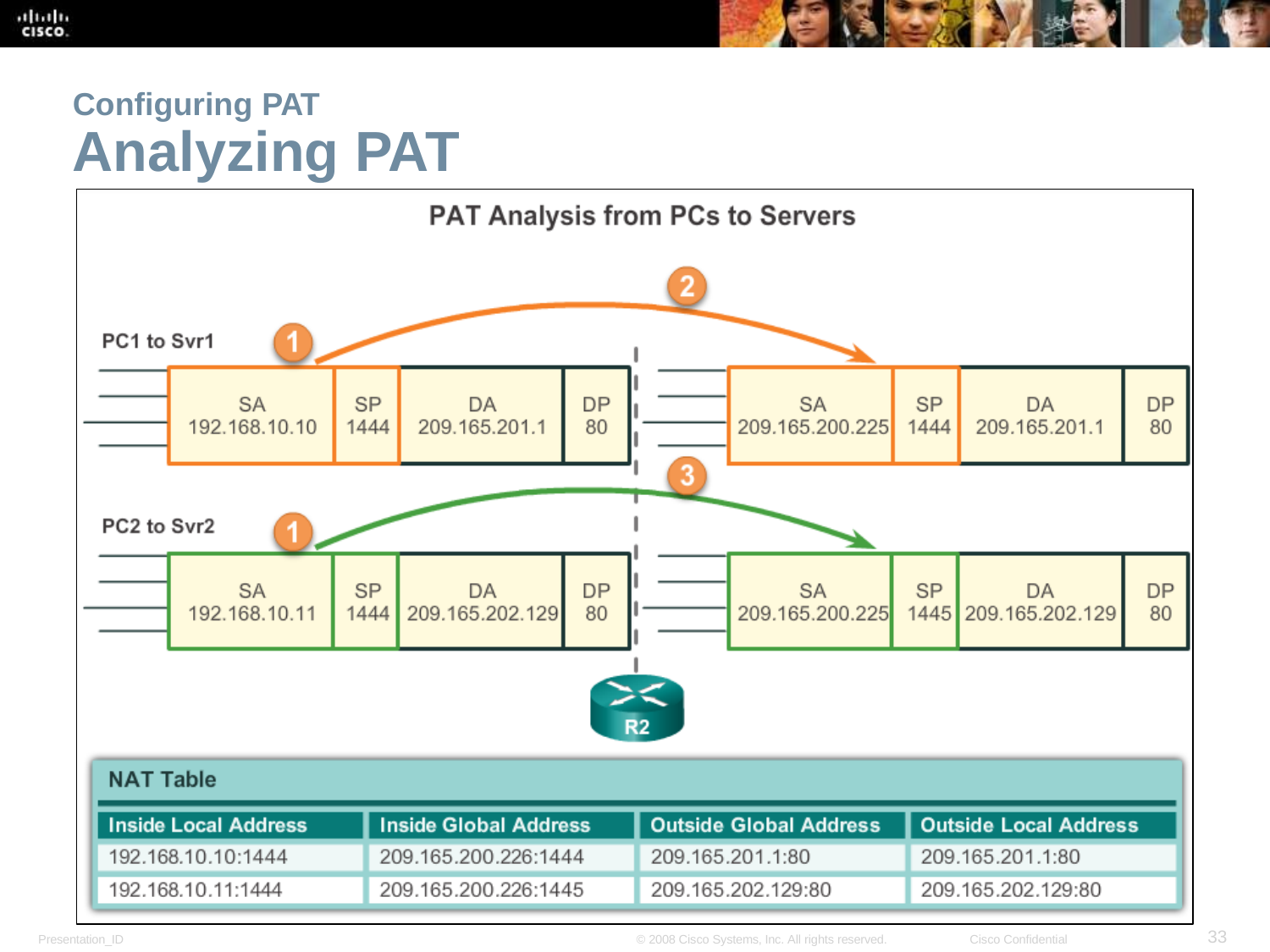

Configuring PAT
Analyzing PAT

33
Presentation_ID
© 2008 Cisco Systems, Inc. All rights reserved.
Cisco Confidential